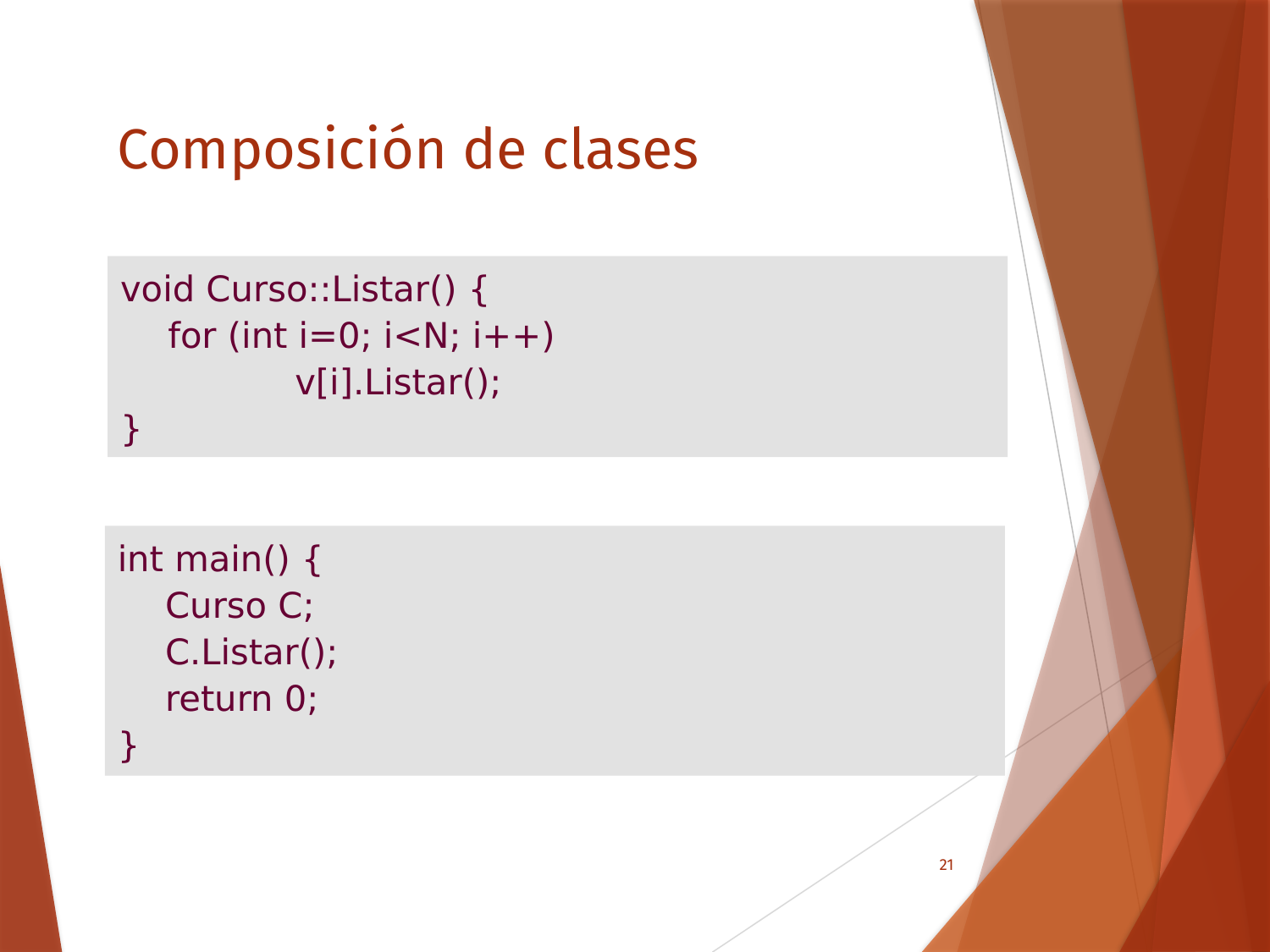

# Composición de clases
void Curso::Listar() {
	for (int i=0; i<N; i++)
		v[i].Listar();
}
int main() {
	Curso C;
   	C.Listar();
   	return 0;
}
21